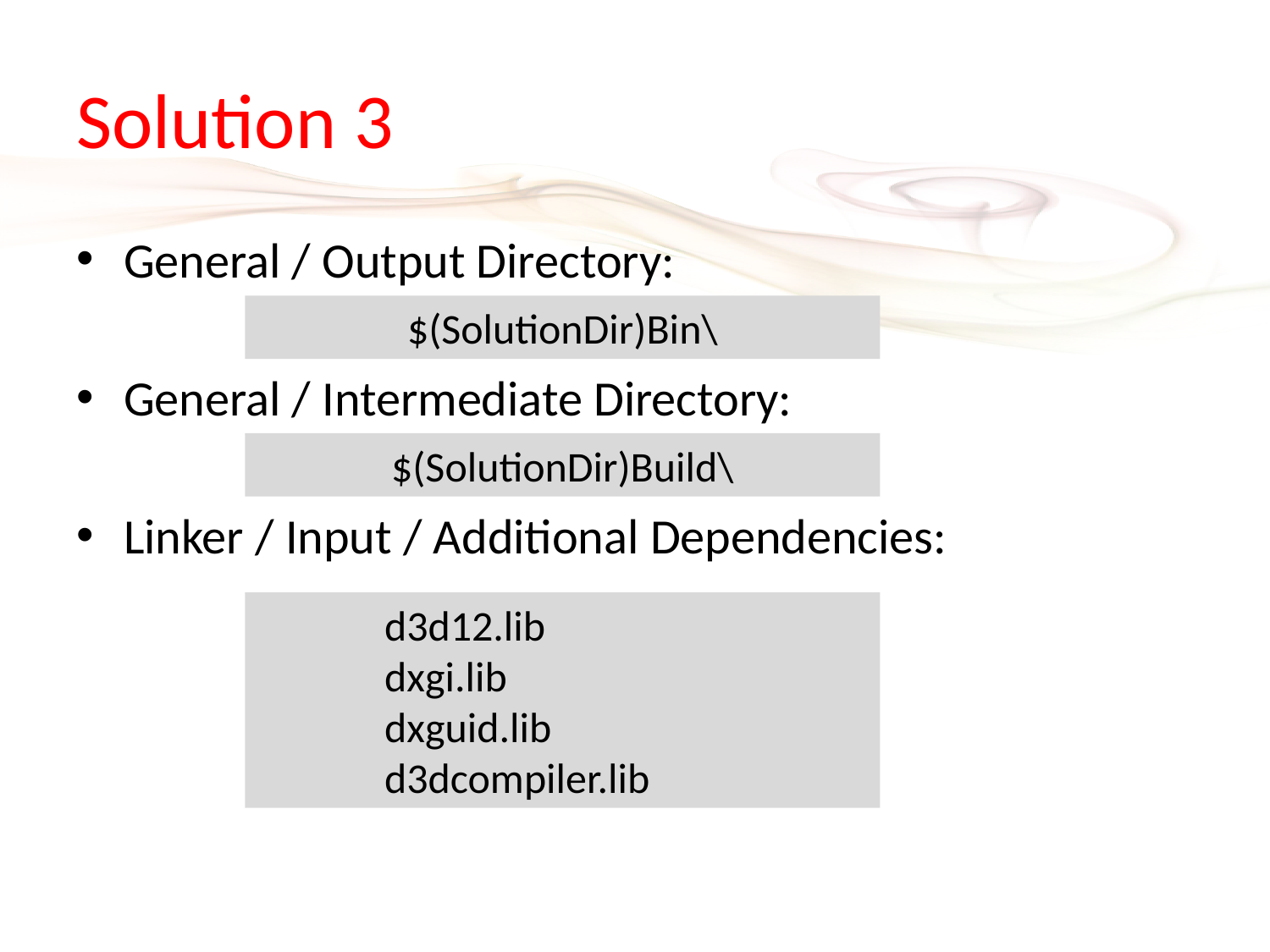

# Solution 3
General / Output Directory:

General / Intermediate Directory:

Linker / Input / Additional Dependencies:

$(SolutionDir)Bin\
$(SolutionDir)Build\
d3d12.lib
dxgi.lib
dxguid.lib
d3dcompiler.lib